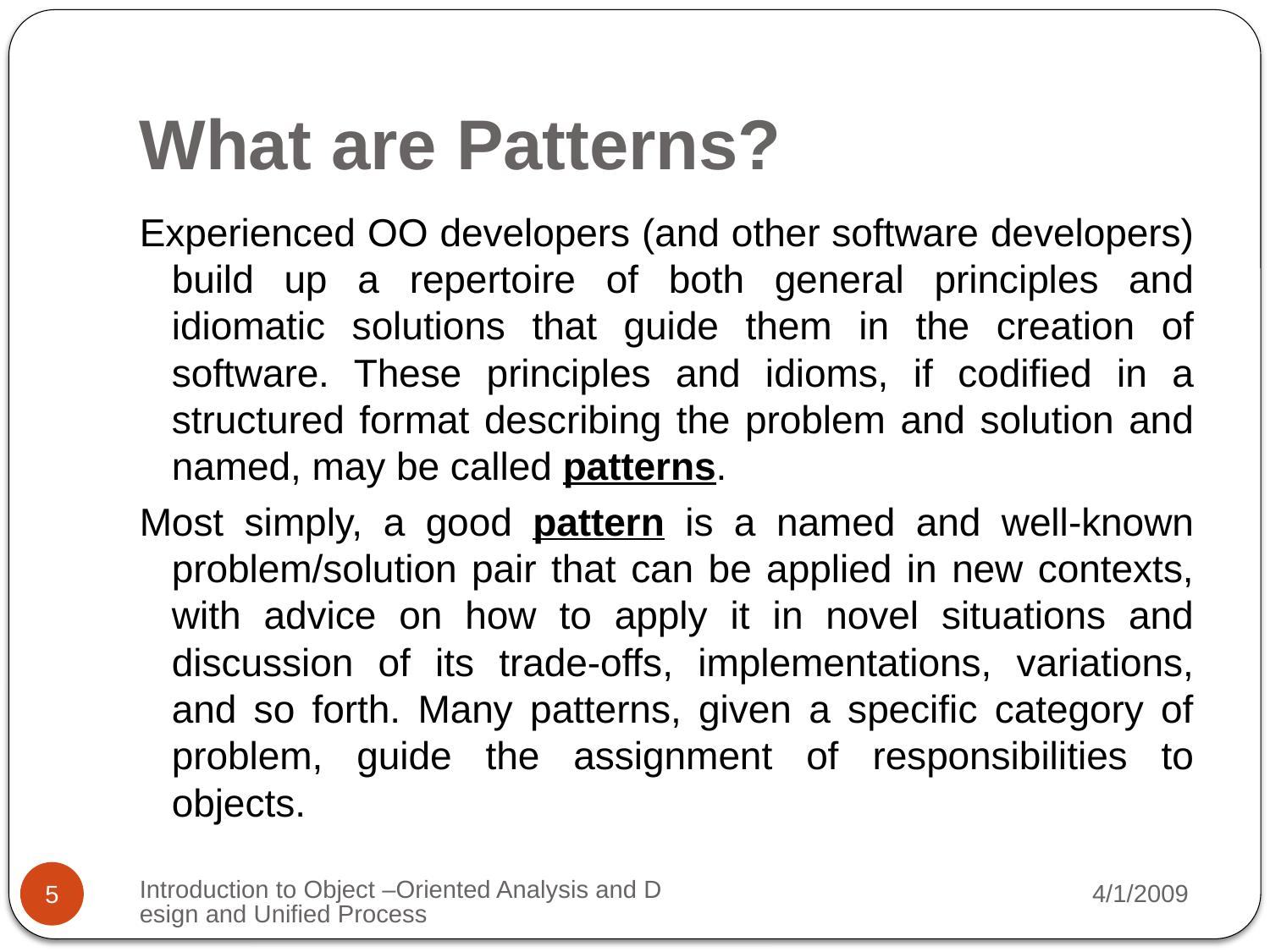

# What are Patterns?
Experienced OO developers (and other software developers) build up a repertoire of both general principles and idiomatic solutions that guide them in the creation of software. These principles and idioms, if codified in a structured format describing the problem and solution and named, may be called patterns.
Most simply, a good pattern is a named and well-known problem/solution pair that can be applied in new contexts, with advice on how to apply it in novel situations and discussion of its trade-offs, implementations, variations, and so forth. Many patterns, given a specific category of problem, guide the assignment of responsibilities to objects.

Introduction to Object –Oriented Analysis and Design and Unified Process
4/1/2009
5